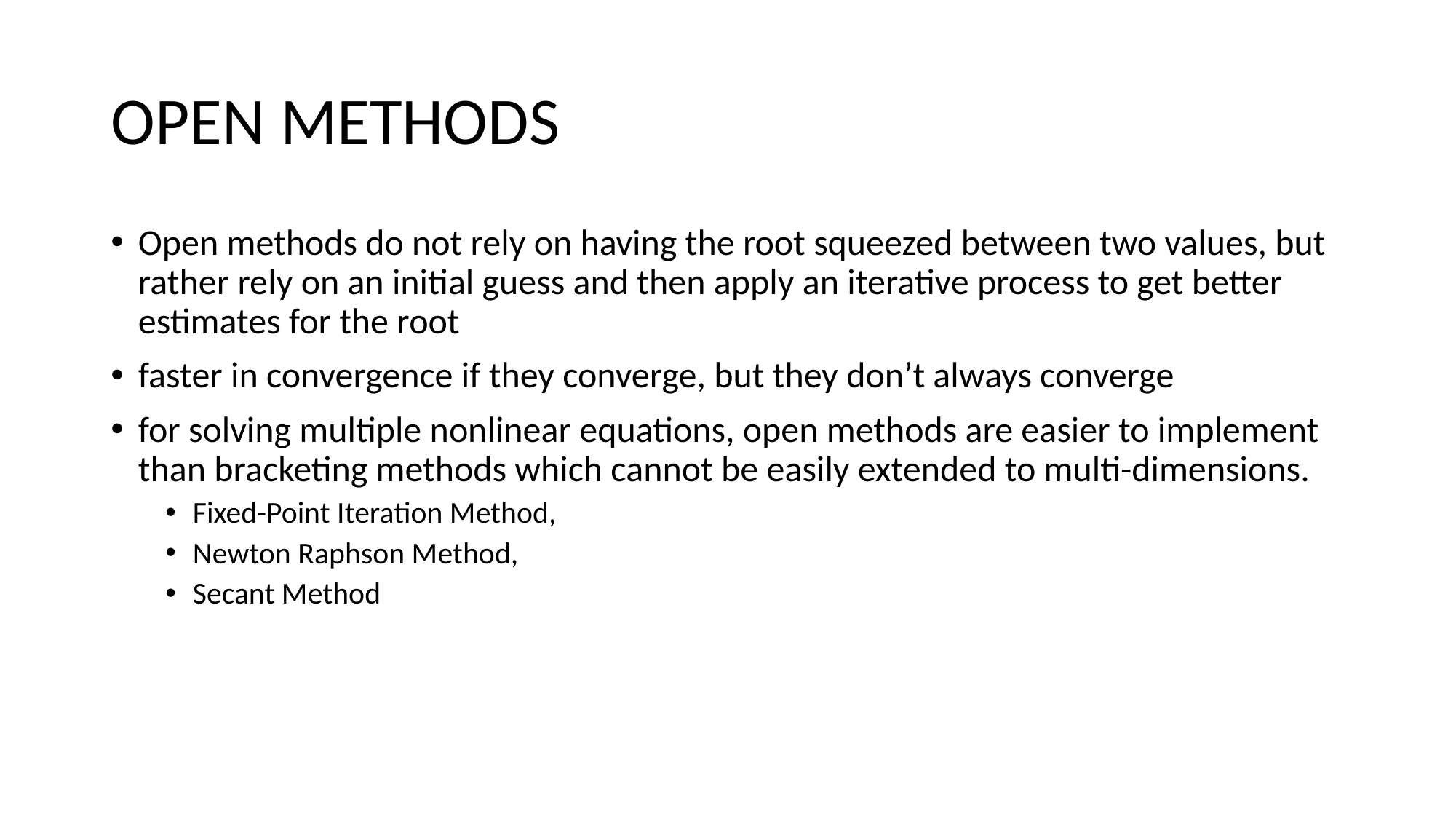

# OPEN METHODS
Open methods do not rely on having the root squeezed between two values, but rather rely on an initial guess and then apply an iterative process to get better estimates for the root
faster in convergence if they converge, but they don’t always converge
for solving multiple nonlinear equations, open methods are easier to implement than bracketing methods which cannot be easily extended to multi-dimensions.
Fixed-Point Iteration Method,
Newton Raphson Method,
Secant Method